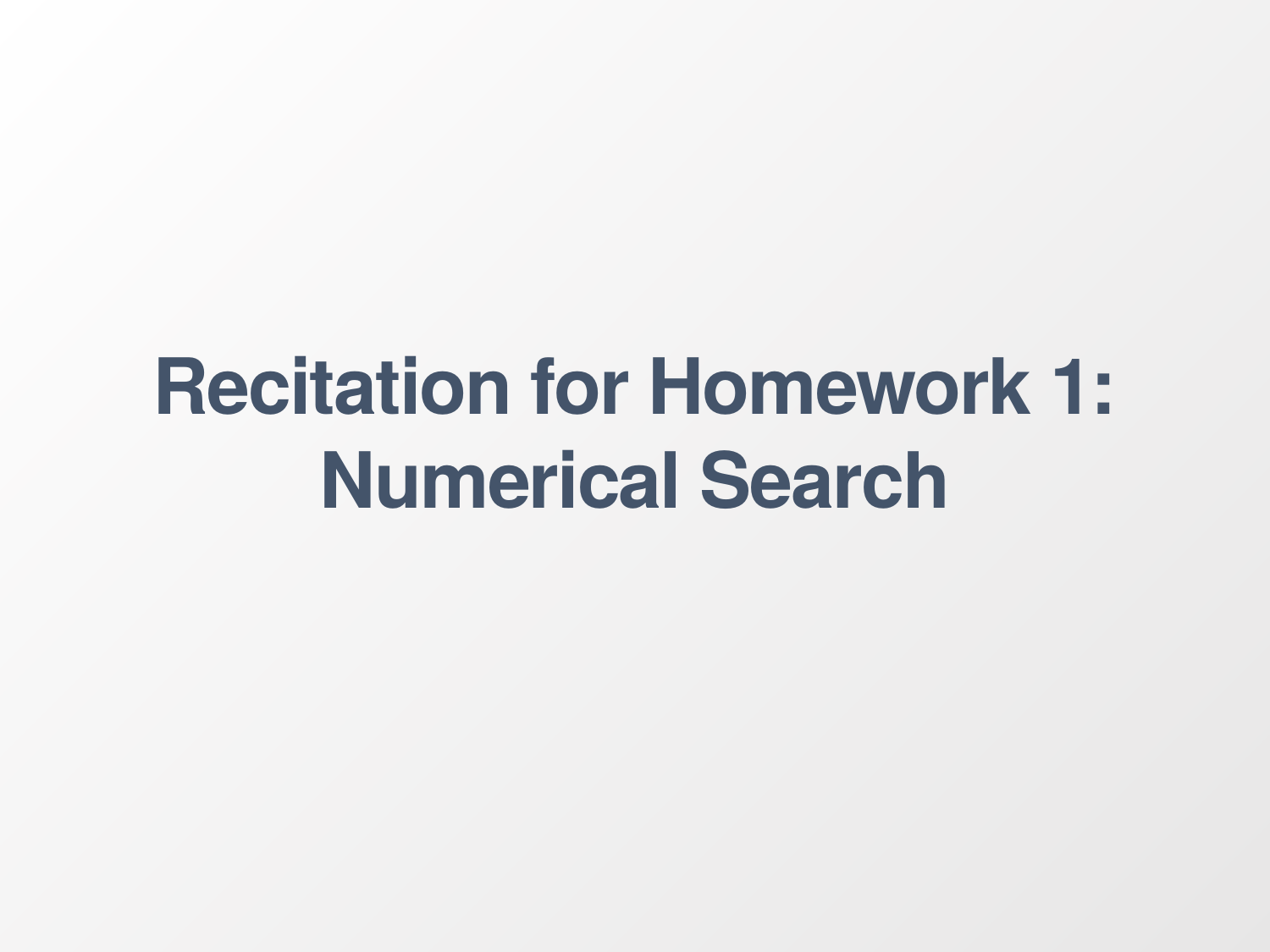

# Recitation for Homework 1: Numerical Search